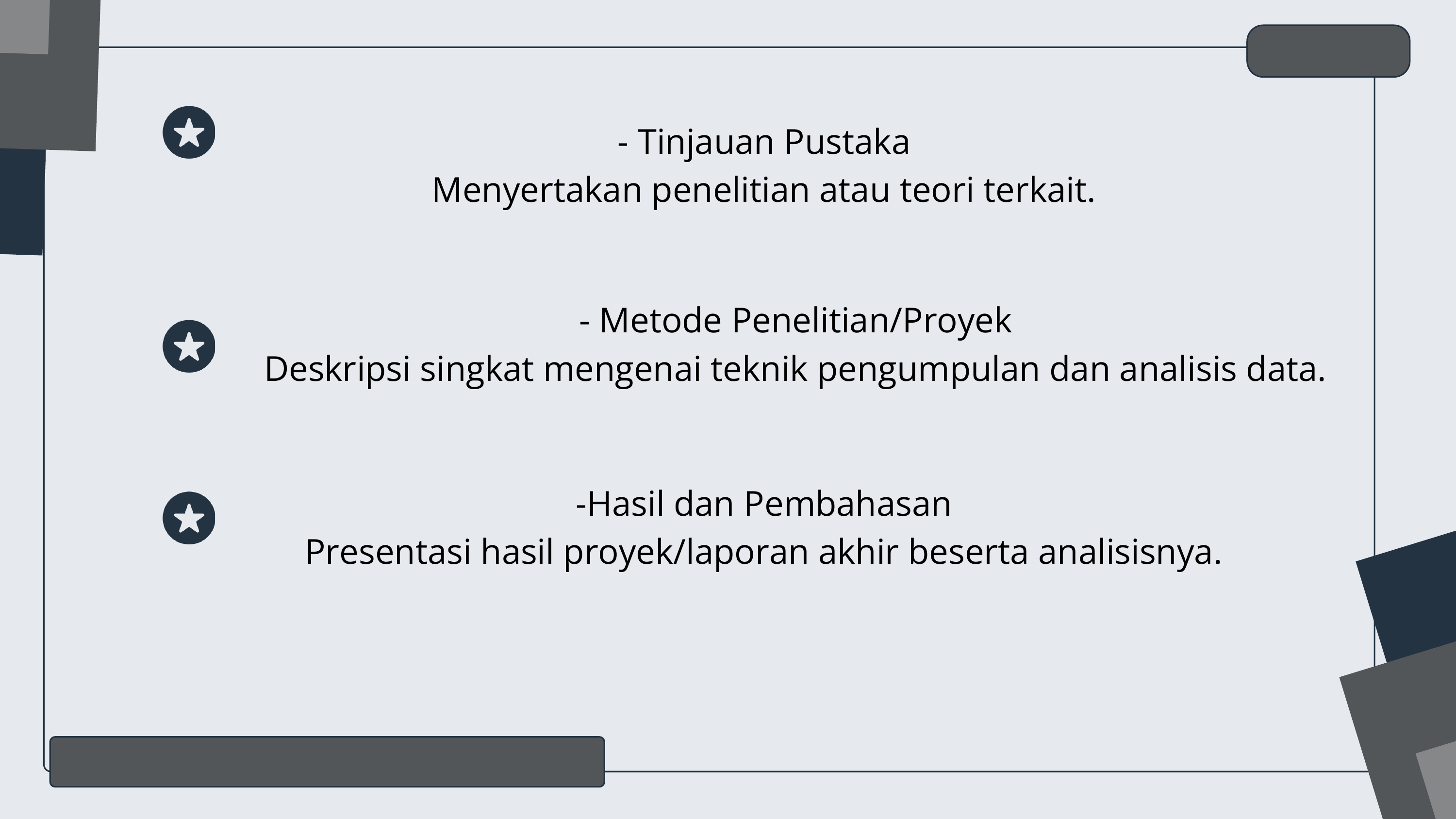

- Tinjauan Pustaka
Menyertakan penelitian atau teori terkait.
- Metode Penelitian/Proyek
Deskripsi singkat mengenai teknik pengumpulan dan analisis data.

-Hasil dan Pembahasan
Presentasi hasil proyek/laporan akhir beserta analisisnya.